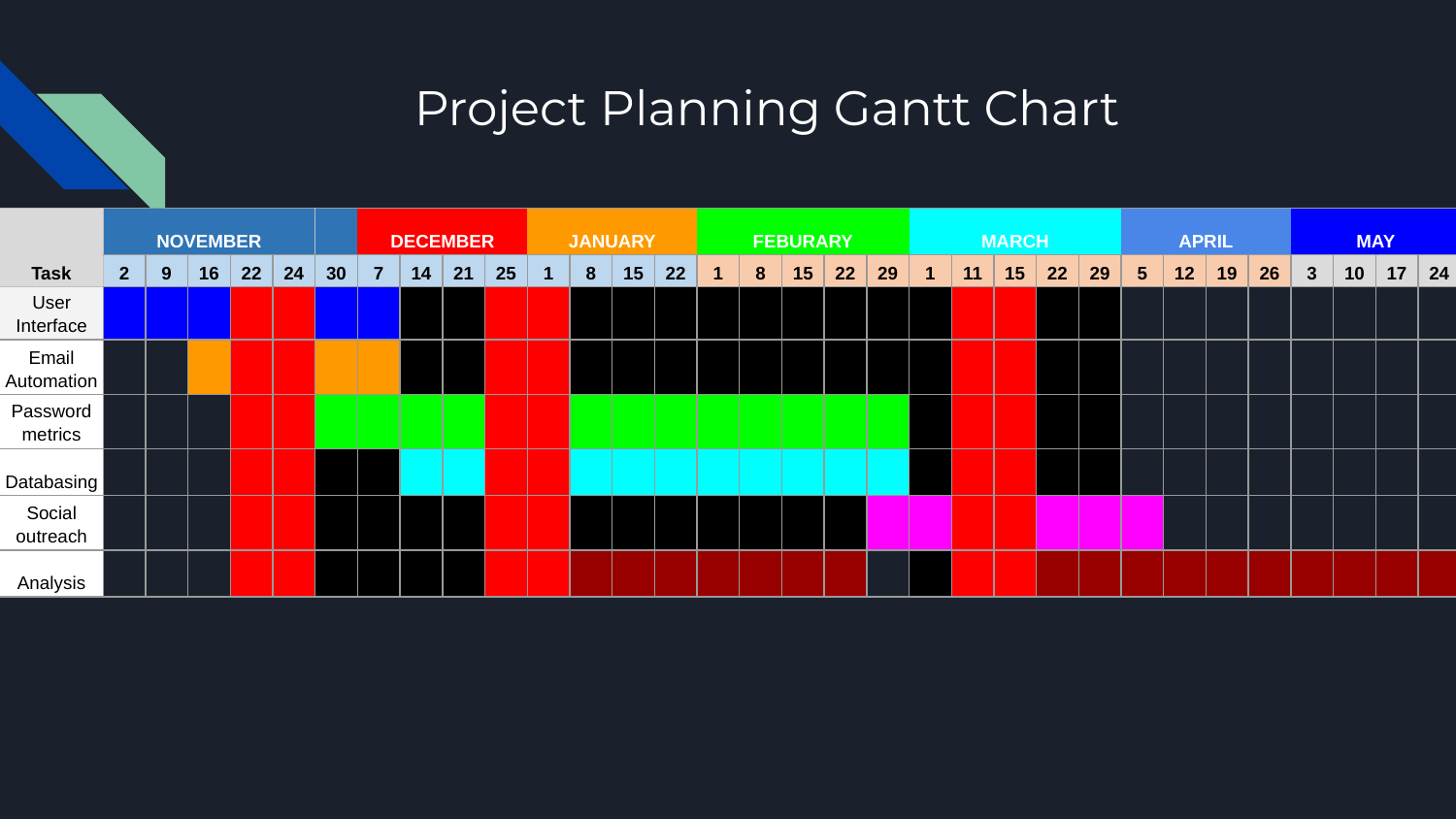

# Project Planning Gantt Chart
| Task | NOVEMBER |  |  |  |  |  | DECEMBER |  |  |  | JANUARY |  |  |  | FEBURARY |  |  |  |  | MARCH |  |  |  |  | APRIL |  |  |  | MAY |  |  |  |
| --- | --- | --- | --- | --- | --- | --- | --- | --- | --- | --- | --- | --- | --- | --- | --- | --- | --- | --- | --- | --- | --- | --- | --- | --- | --- | --- | --- | --- | --- | --- | --- | --- |
|  | 2 | 9 | 16 | 22 | 24 | 30 | 7 | 14 | 21 | 25 | 1 | 8 | 15 | 22 | 1 | 8 | 15 | 22 | 29 | 1 | 11 | 15 | 22 | 29 | 5 | 12 | 19 | 26 | 3 | 10 | 17 | 24 |
| User Interface |  |  |  |  |  |  |  |  |  |  |  |  |  |  |  |  |  |  |  |  |  |  |  |  |  |  |  |  |  |  |  |  |
| Email Automation |  |  |  |  |  |  |  |  |  |  |  |  |  |  |  |  |  |  |  |  |  |  |  |  |  |  |  |  |  |  |  |  |
| Password metrics |  |  |  |  |  |  |  |  |  |  |  |  |  |  |  |  |  |  |  |  |  |  |  |  |  |  |  |  |  |  |  |  |
| Databasing |  |  |  |  |  |  |  |  |  |  |  |  |  |  |  |  |  |  |  |  |  |  |  |  |  |  |  |  |  |  |  |  |
| Social outreach |  |  |  |  |  |  |  |  |  |  |  |  |  |  |  |  |  |  |  |  |  |  |  |  |  |  |  |  |  |  |  |  |
| Analysis |  |  |  |  |  |  |  |  |  |  |  |  |  |  |  |  |  |  |  |  |  |  |  |  |  |  |  |  |  |  |  |  |